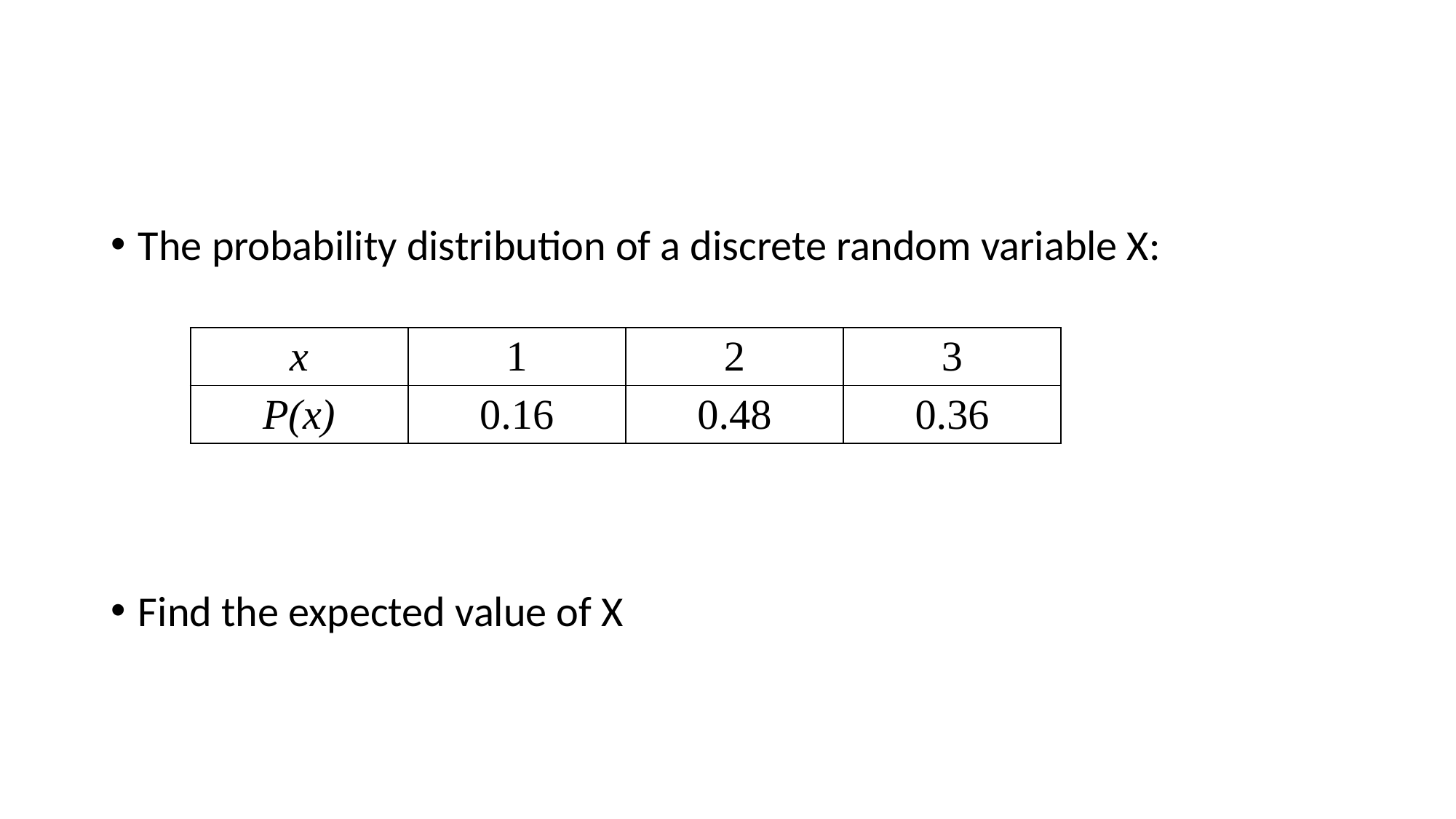

#
The probability distribution of a discrete random variable X:

Find the expected value of X

| x | 1 | 2 | 3 |
| --- | --- | --- | --- |
| P(x) | 0.16 | 0.48 | 0.36 |